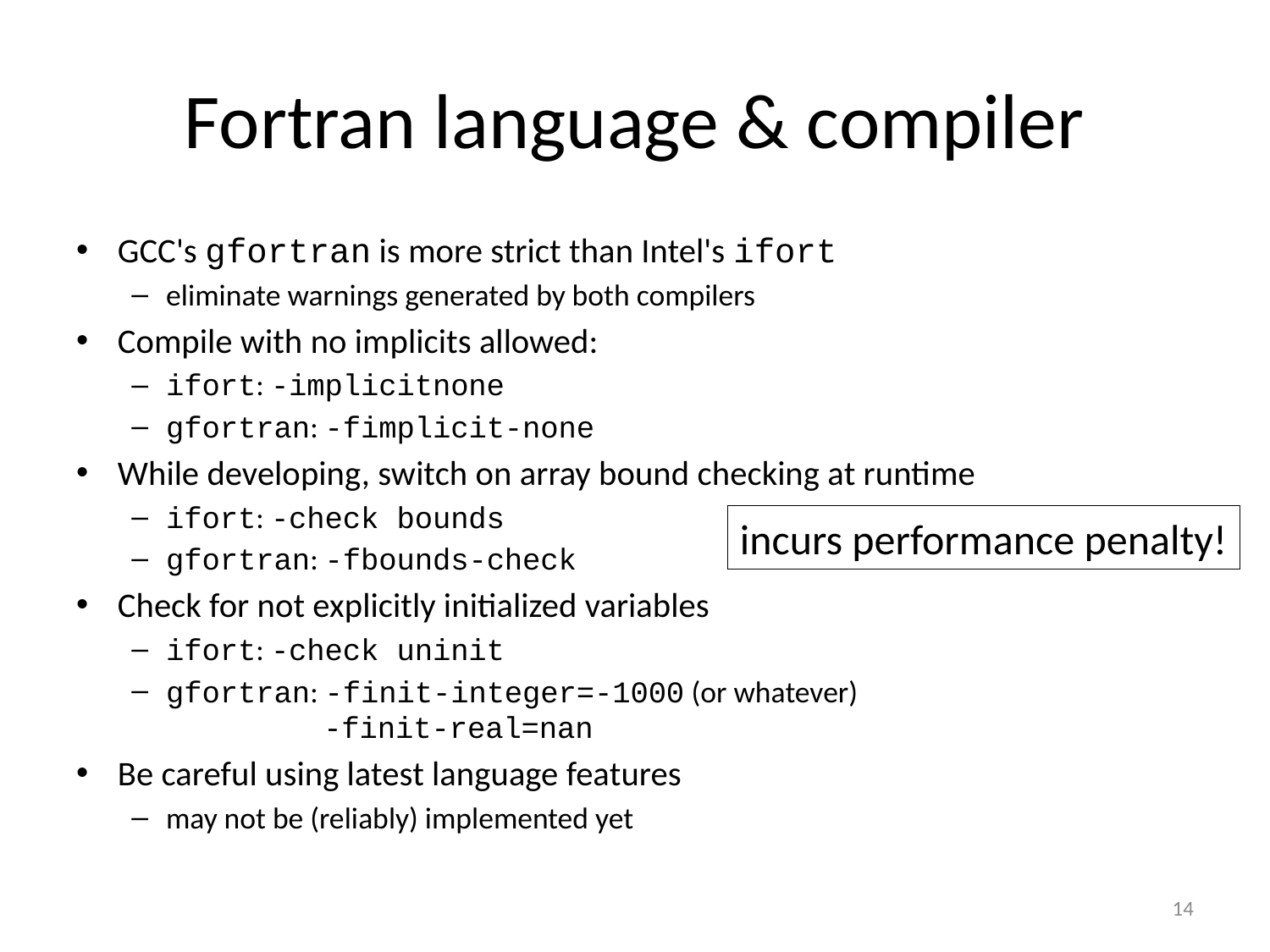

# Fortran language & compiler
GCC's gfortran is more strict than Intel's ifort
eliminate warnings generated by both compilers
Compile with no implicits allowed:
ifort: -implicitnone
gfortran: -fimplicit-none
While developing, switch on array bound checking at runtime
ifort: -check bounds
gfortran: -fbounds-check
Check for not explicitly initialized variables
ifort: -check uninit
gfortran: -finit-integer=-1000 (or whatever)
          -finit-real=nan
Be careful using latest language features
may not be (reliably) implemented yet

incurs performance penalty!
14